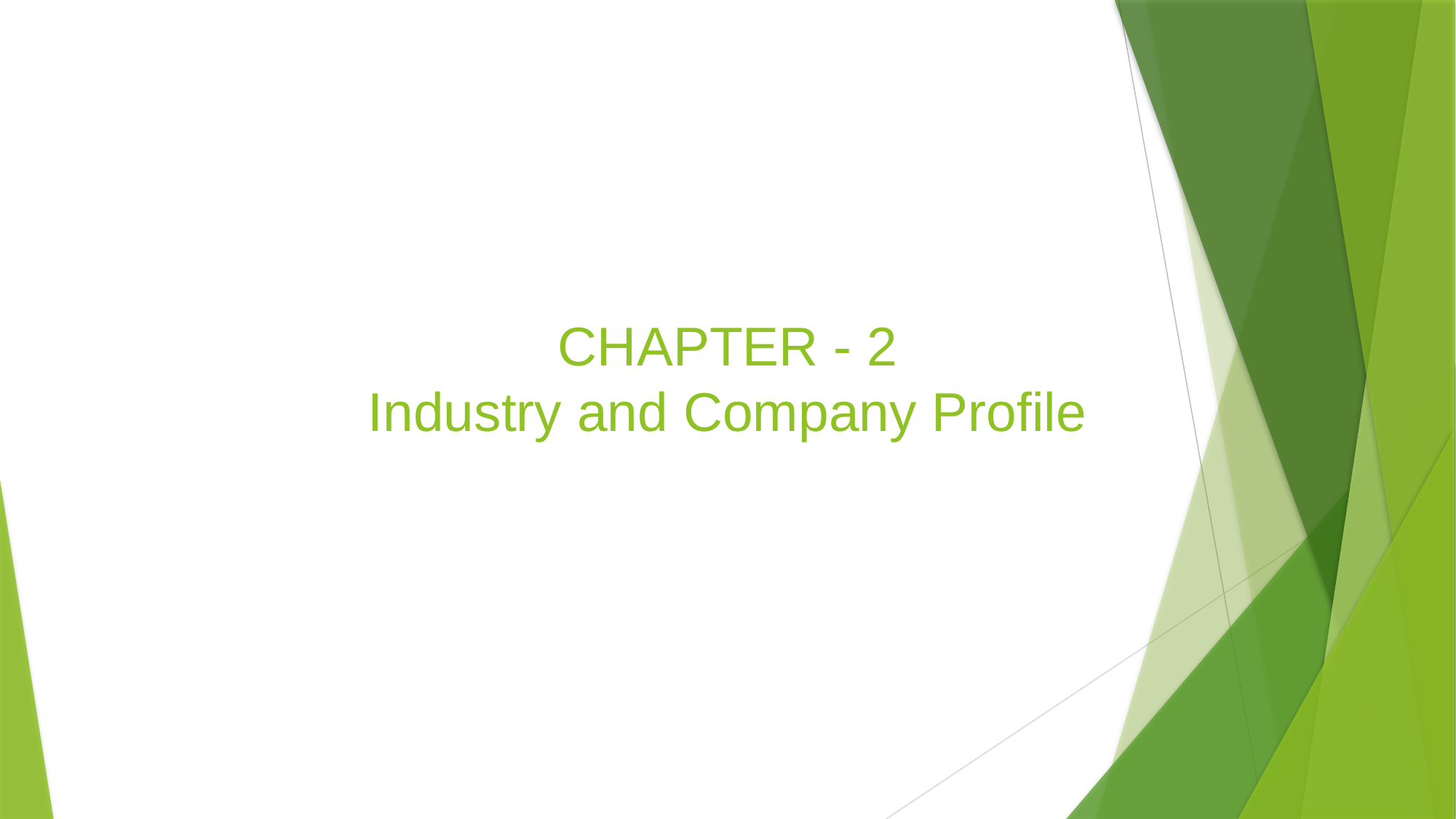

# CHAPTER - 2 Industry and Company Profile